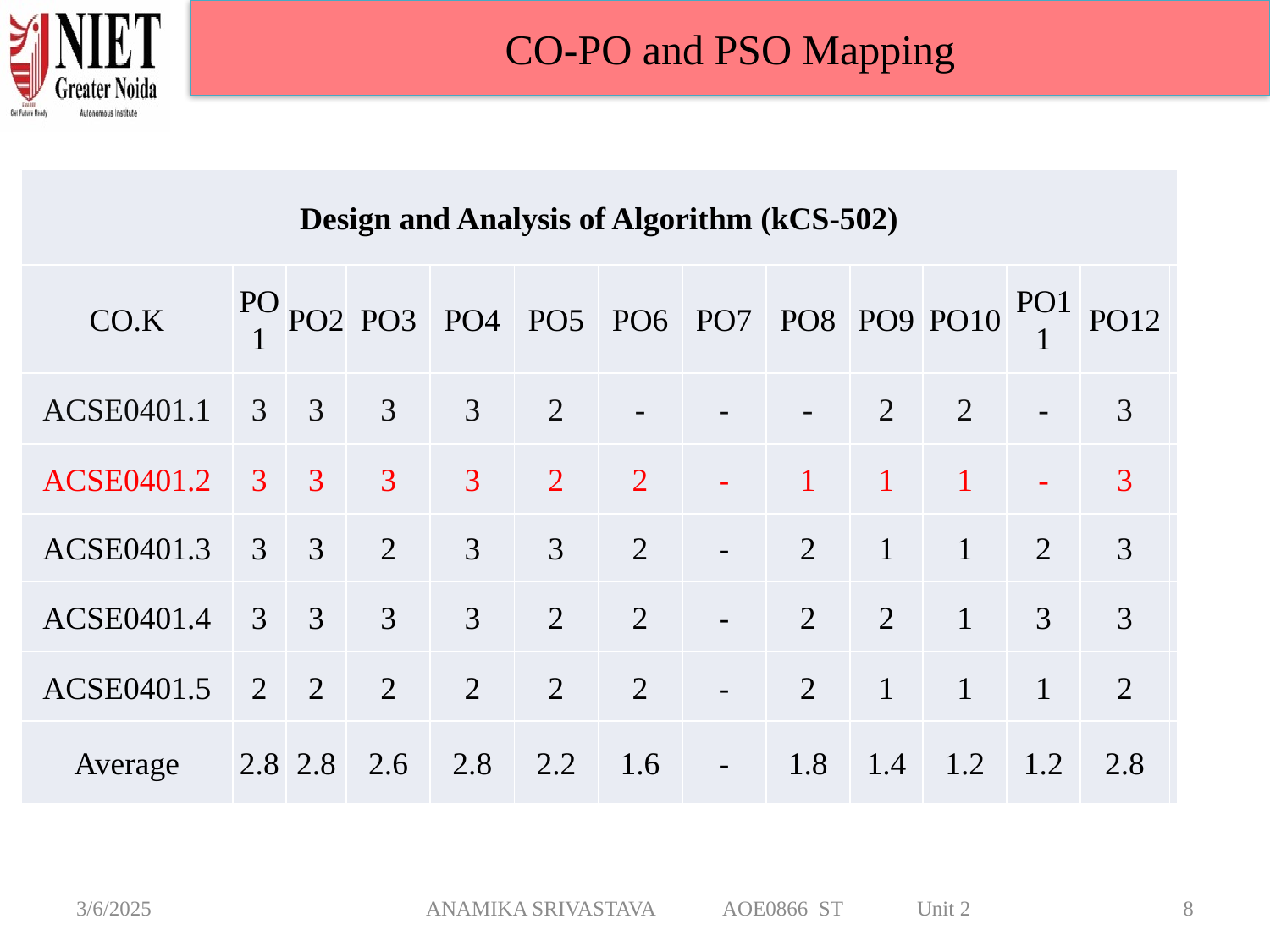

CO-PO and PSO Mapping
| Design and Analysis of Algorithm (kCS-502) |  |  |  |  |  |  |  |  |  |  |  |  |  |
| --- | --- | --- | --- | --- | --- | --- | --- | --- | --- | --- | --- | --- | --- |
| CO.K | PO1 | PO2 | PO3 | PO4 | PO5 | PO6 | PO7 | PO8 | PO9 | PO10 | PO11 | PO12 |  |
| ACSE0401.1 | 3 | 3 | 3 | 3 | 2 | - | - | - | 2 | 2 | - | 3 |  |
| ACSE0401.2 | 3 | 3 | 3 | 3 | 2 | 2 | - | 1 | 1 | 1 | - | 3 |  |
| ACSE0401.3 | 3 | 3 | 2 | 3 | 3 | 2 | - | 2 | 1 | 1 | 2 | 3 |  |
| ACSE0401.4 | 3 | 3 | 3 | 3 | 2 | 2 | - | 2 | 2 | 1 | 3 | 3 |  |
| ACSE0401.5 | 2 | 2 | 2 | 2 | 2 | 2 | - | 2 | 1 | 1 | 1 | 2 |  |
| Average | 2.8 | 2.8 | 2.6 | 2.8 | 2.2 | 1.6 | - | 1.8 | 1.4 | 1.2 | 1.2 | 2.8 |  |
3/6/2025
ANAMIKA SRIVASTAVA             AOE0866  ST              Unit 2
8